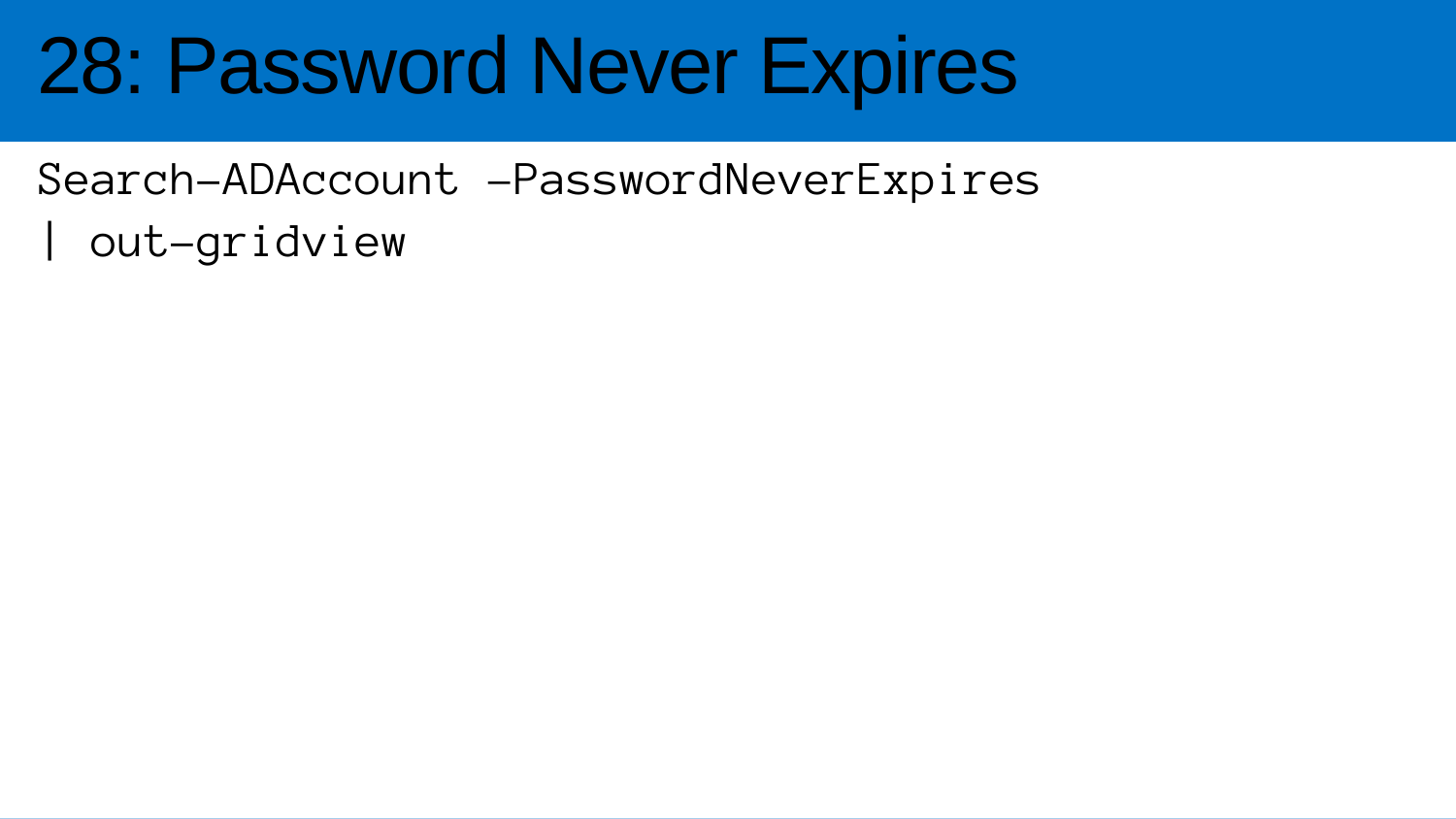

# 28: Password Never Expires
Search-ADAccount –PasswordNeverExpires
| out-gridview